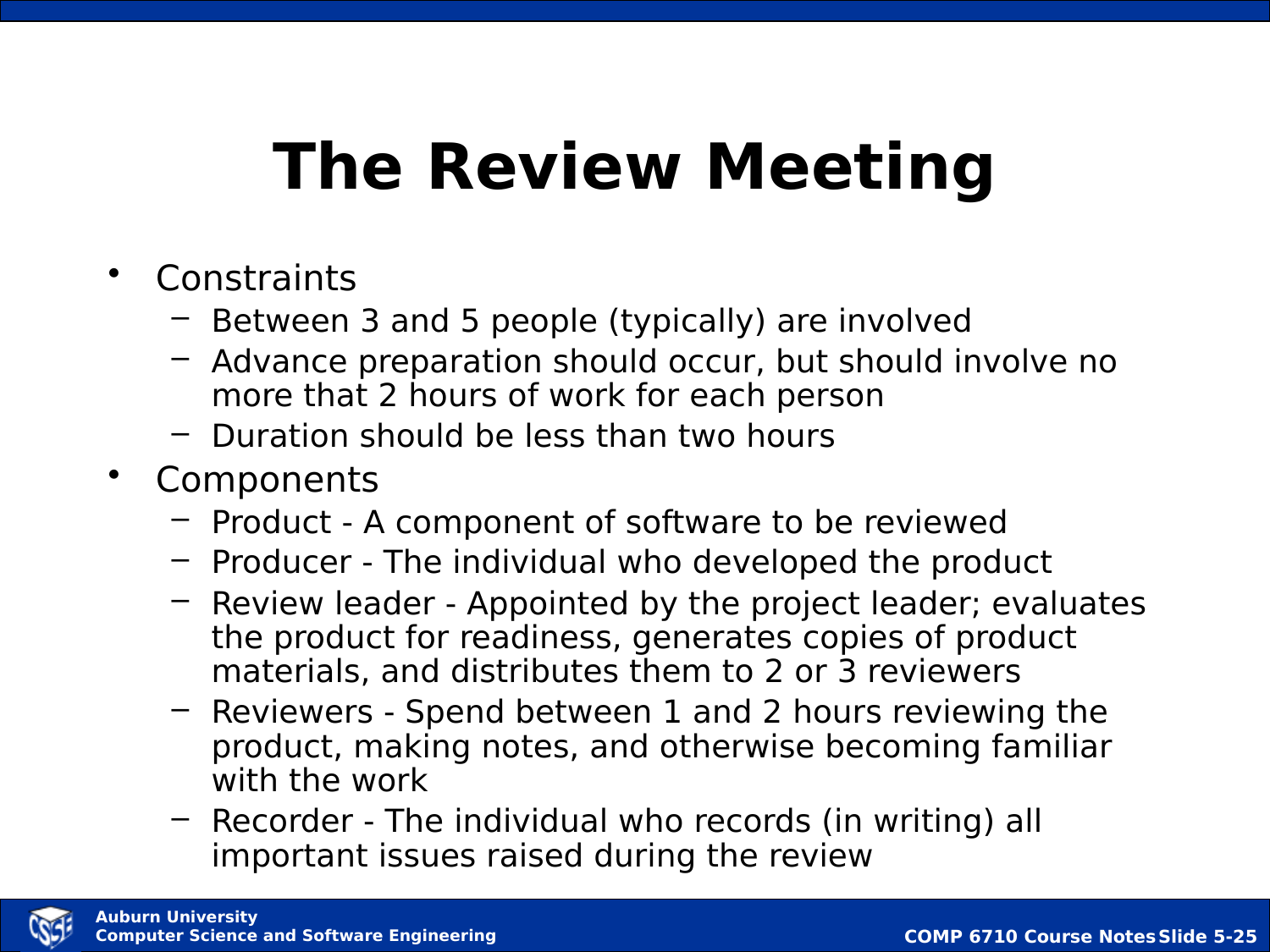

# The Review Meeting
Constraints
Between 3 and 5 people (typically) are involved
Advance preparation should occur, but should involve no more that 2 hours of work for each person
Duration should be less than two hours
Components
Product - A component of software to be reviewed
Producer - The individual who developed the product
Review leader - Appointed by the project leader; evaluates the product for readiness, generates copies of product materials, and distributes them to 2 or 3 reviewers
Reviewers - Spend between 1 and 2 hours reviewing the product, making notes, and otherwise becoming familiar with the work
Recorder - The individual who records (in writing) all important issues raised during the review